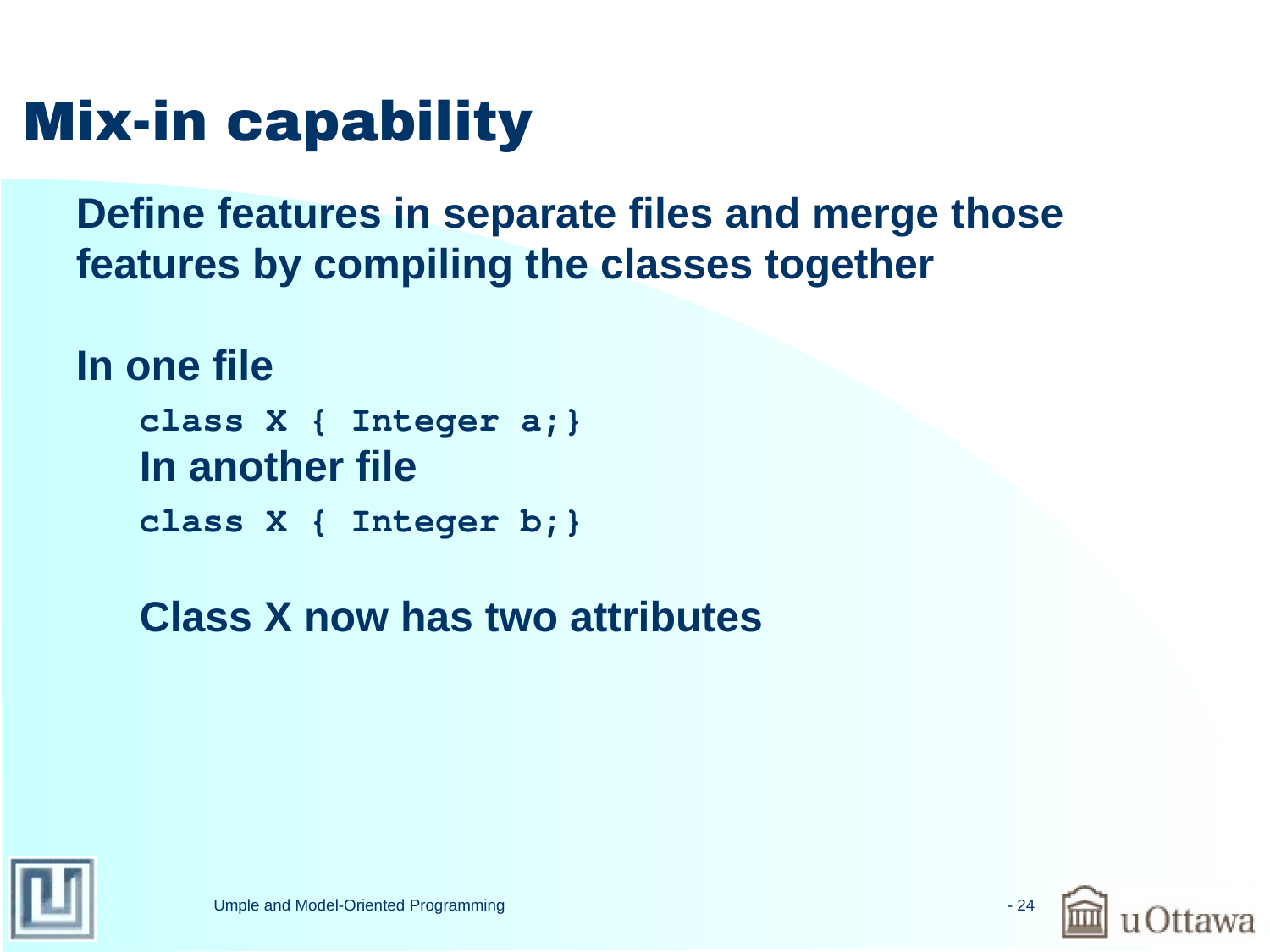

# Mix-in capability
Define features in separate files and merge those features by compiling the classes together

In one file
class X { Integer a;}
In another file
class X { Integer b;}

Class X now has two attributes